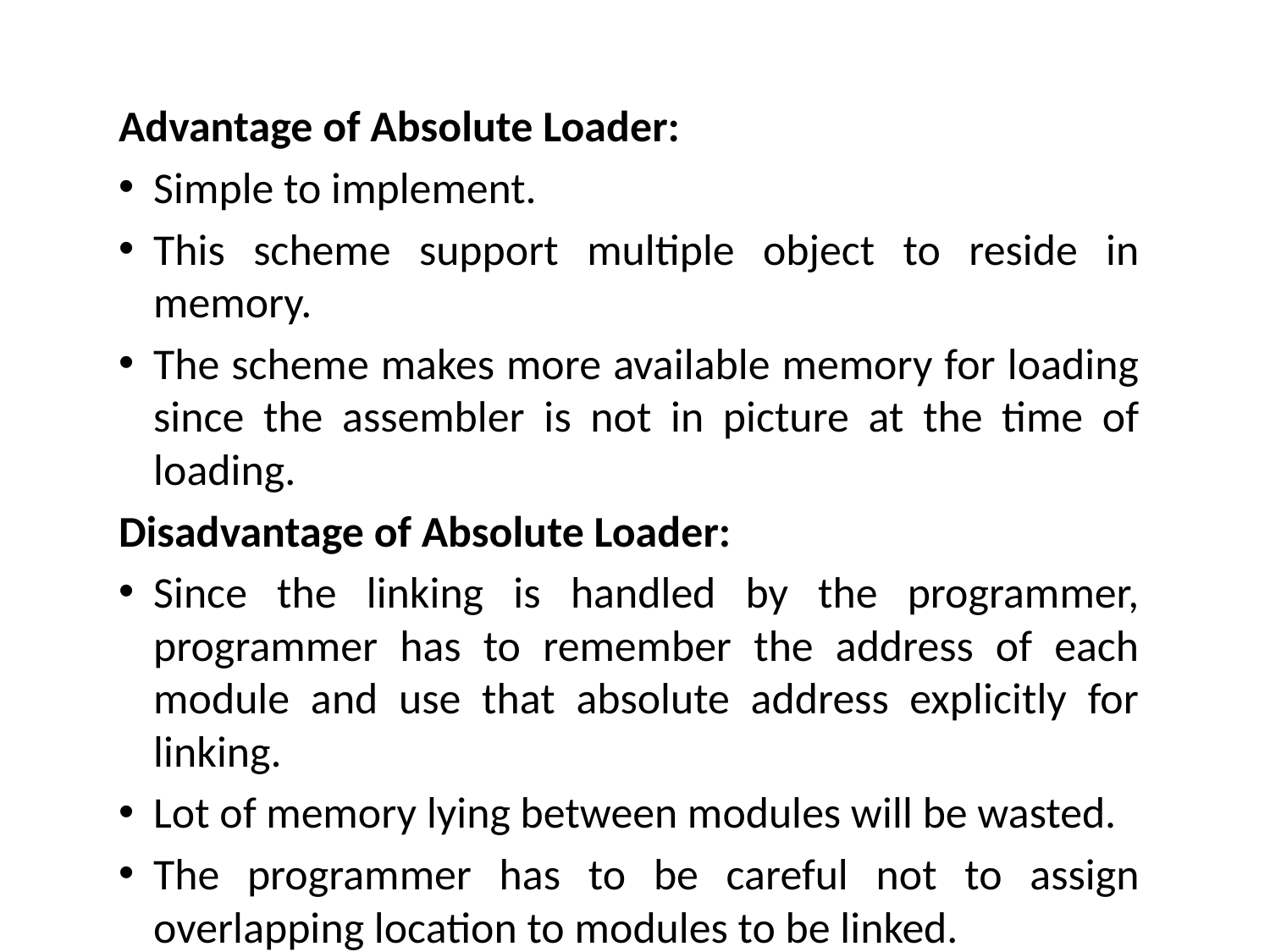

Advantage of Absolute Loader:
Simple to implement.
This scheme support multiple object to reside in memory.
The scheme makes more available memory for loading since the assembler is not in picture at the time of loading.
Disadvantage of Absolute Loader:
Since the linking is handled by the programmer, programmer has to remember the address of each module and use that absolute address explicitly for linking.
Lot of memory lying between modules will be wasted.
The programmer has to be careful not to assign overlapping location to modules to be linked.